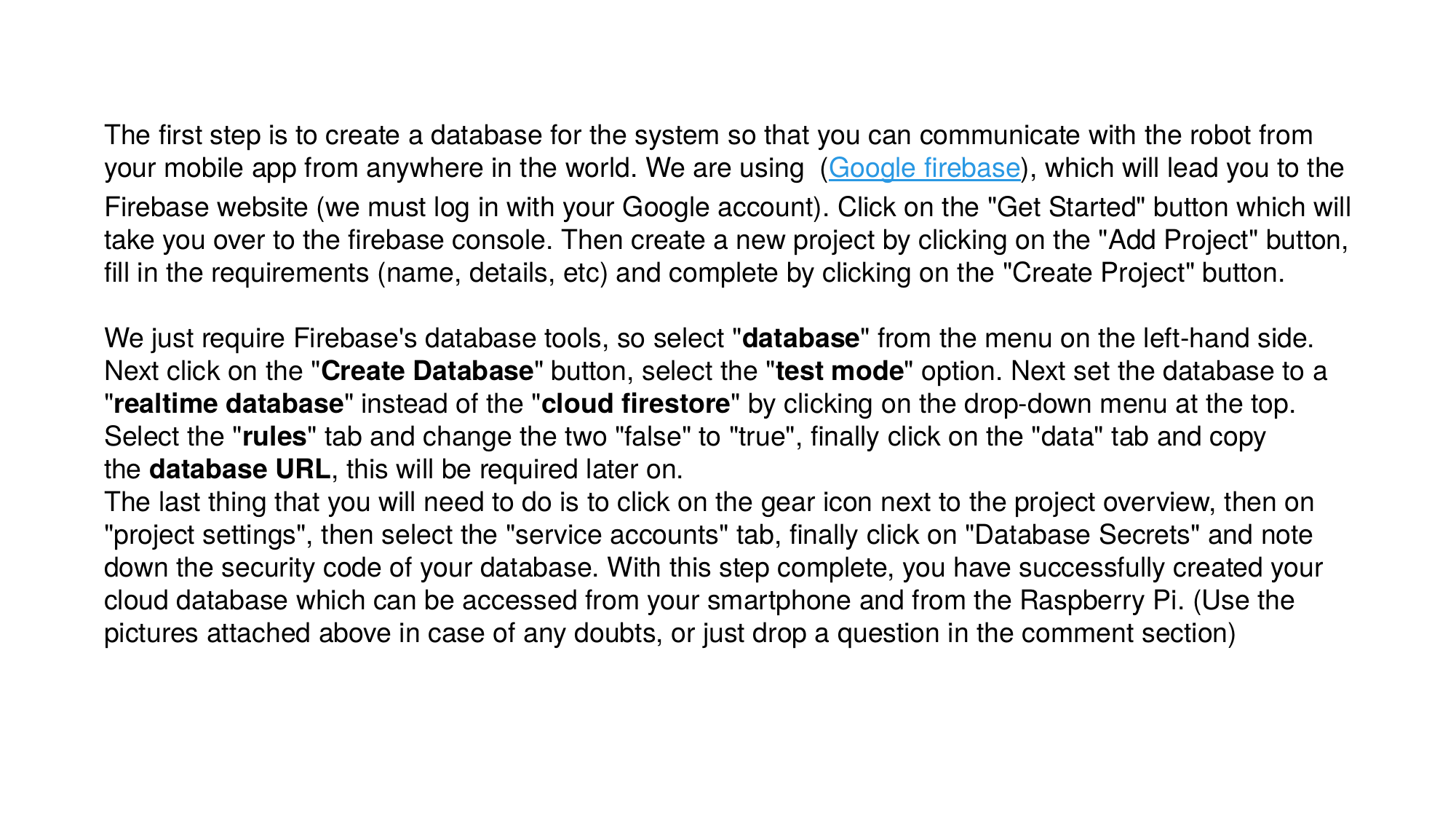

The first step is to create a database for the system so that you can communicate with the robot from your mobile app from anywhere in the world. We are using  (Google firebase), which will lead you to the Firebase website (we must log in with your Google account). Click on the "Get Started" button which will take you over to the firebase console. Then create a new project by clicking on the "Add Project" button, fill in the requirements (name, details, etc) and complete by clicking on the "Create Project" button.

We just require Firebase's database tools, so select "database" from the menu on the left-hand side. Next click on the "Create Database" button, select the "test mode" option. Next set the database to a "realtime database" instead of the "cloud firestore" by clicking on the drop-down menu at the top. Select the "rules" tab and change the two "false" to "true", finally click on the "data" tab and copy the database URL, this will be required later on.
The last thing that you will need to do is to click on the gear icon next to the project overview, then on "project settings", then select the "service accounts" tab, finally click on "Database Secrets" and note down the security code of your database. With this step complete, you have successfully created your cloud database which can be accessed from your smartphone and from the Raspberry Pi. (Use the pictures attached above in case of any doubts, or just drop a question in the comment section)